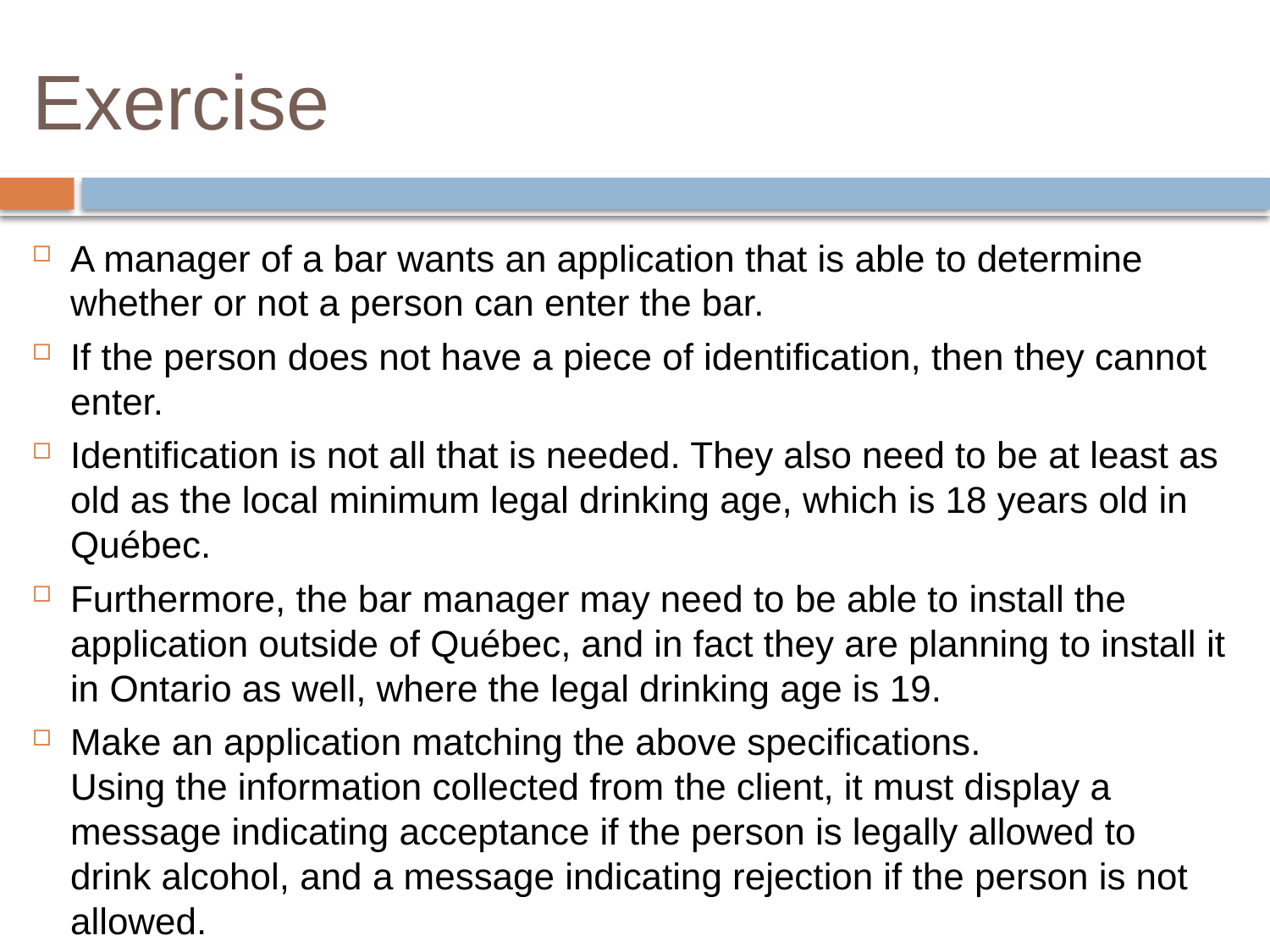

# Exercise
A manager of a bar wants an application that is able to determine whether or not a person can enter the bar.
If the person does not have a piece of identification, then they cannot enter.
Identification is not all that is needed. They also need to be at least as old as the local minimum legal drinking age, which is 18 years old in Québec.
Furthermore, the bar manager may need to be able to install the application outside of Québec, and in fact they are planning to install it in Ontario as well, where the legal drinking age is 19.
Make an application matching the above specifications.
Using the information collected from the client, it must display a message indicating acceptance if the person is legally allowed to drink alcohol, and a message indicating rejection if the person is not allowed.